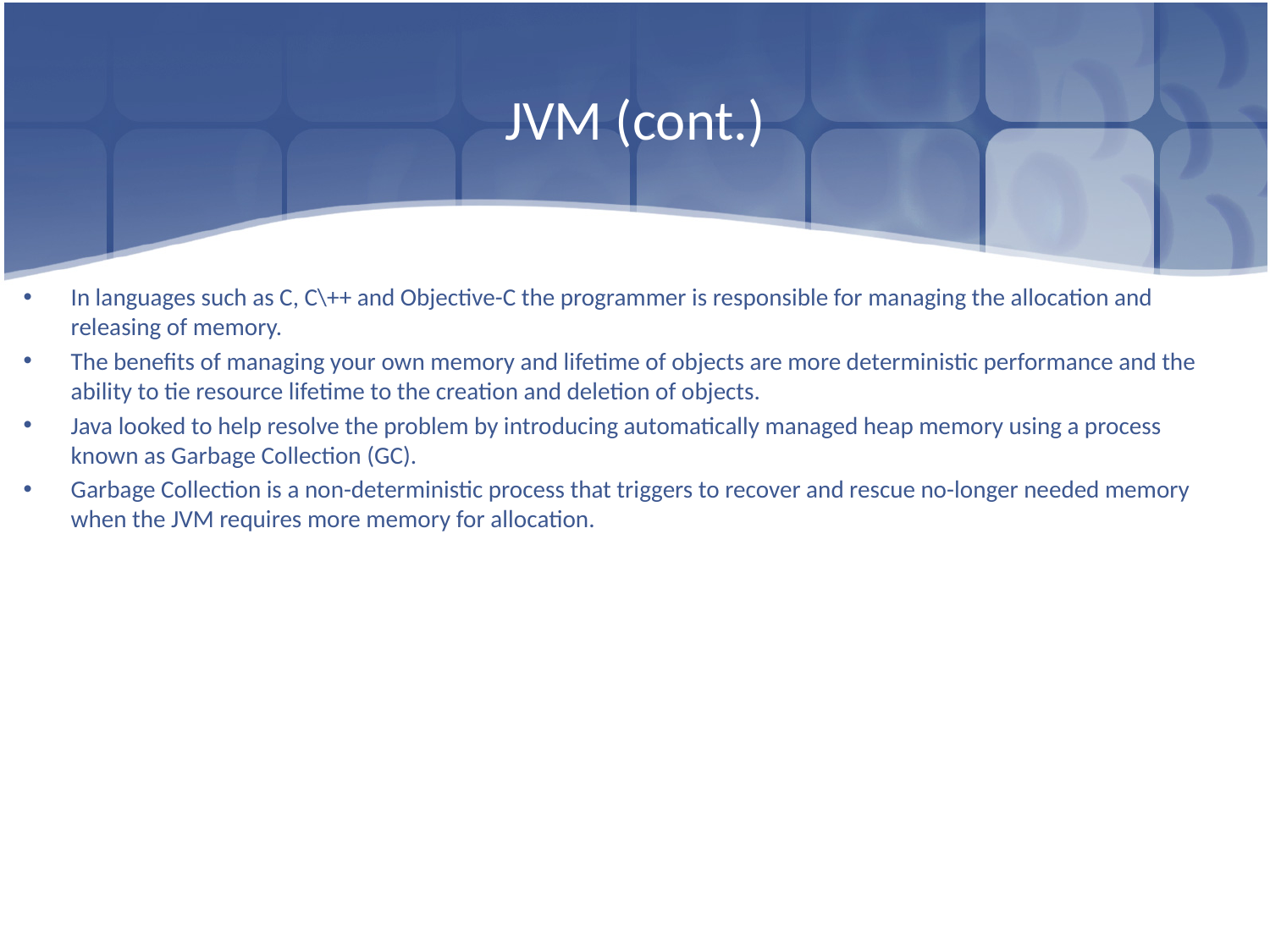

# JVM (cont.)
In languages such as C, C\++ and Objective-C the programmer is responsible for managing the allocation and releasing of memory.
The benefits of managing your own memory and lifetime of objects are more deterministic performance and the ability to tie resource lifetime to the creation and deletion of objects.
Java looked to help resolve the problem by introducing automatically managed heap memory using a process known as Garbage Collection (GC).
Garbage Collection is a non-deterministic process that triggers to recover and rescue no-longer needed memory when the JVM requires more memory for allocation.